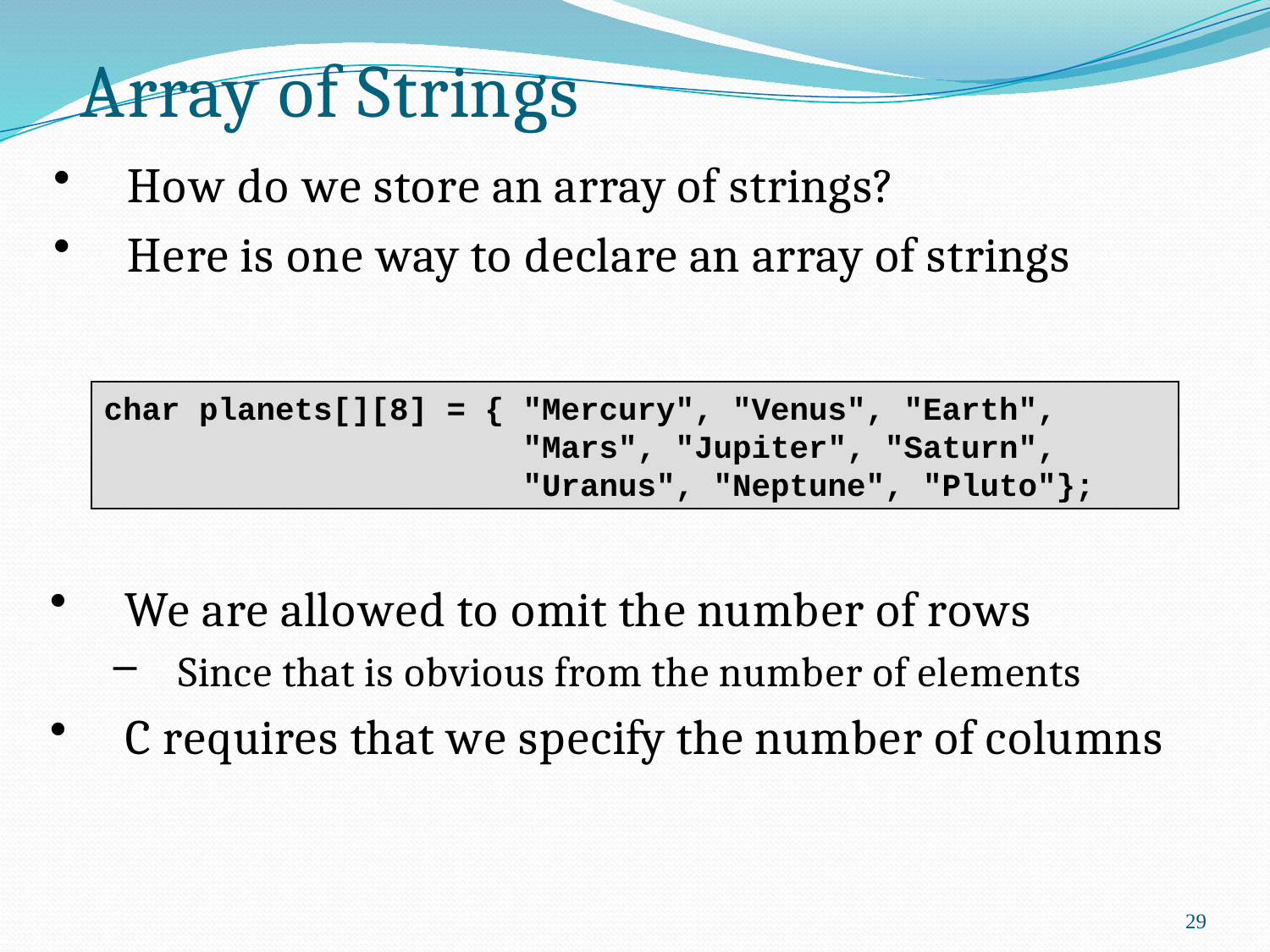

# Array of Strings
How do we store an array of strings?
Here is one way to declare an array of strings
char planets[][8] = { "Mercury", "Venus", "Earth",
                      "Mars", "Jupiter", "Saturn",
                      "Uranus", "Neptune", "Pluto"};
We are allowed to omit the number of rows
Since that is obvious from the number of elements
C requires that we specify the number of columns
29